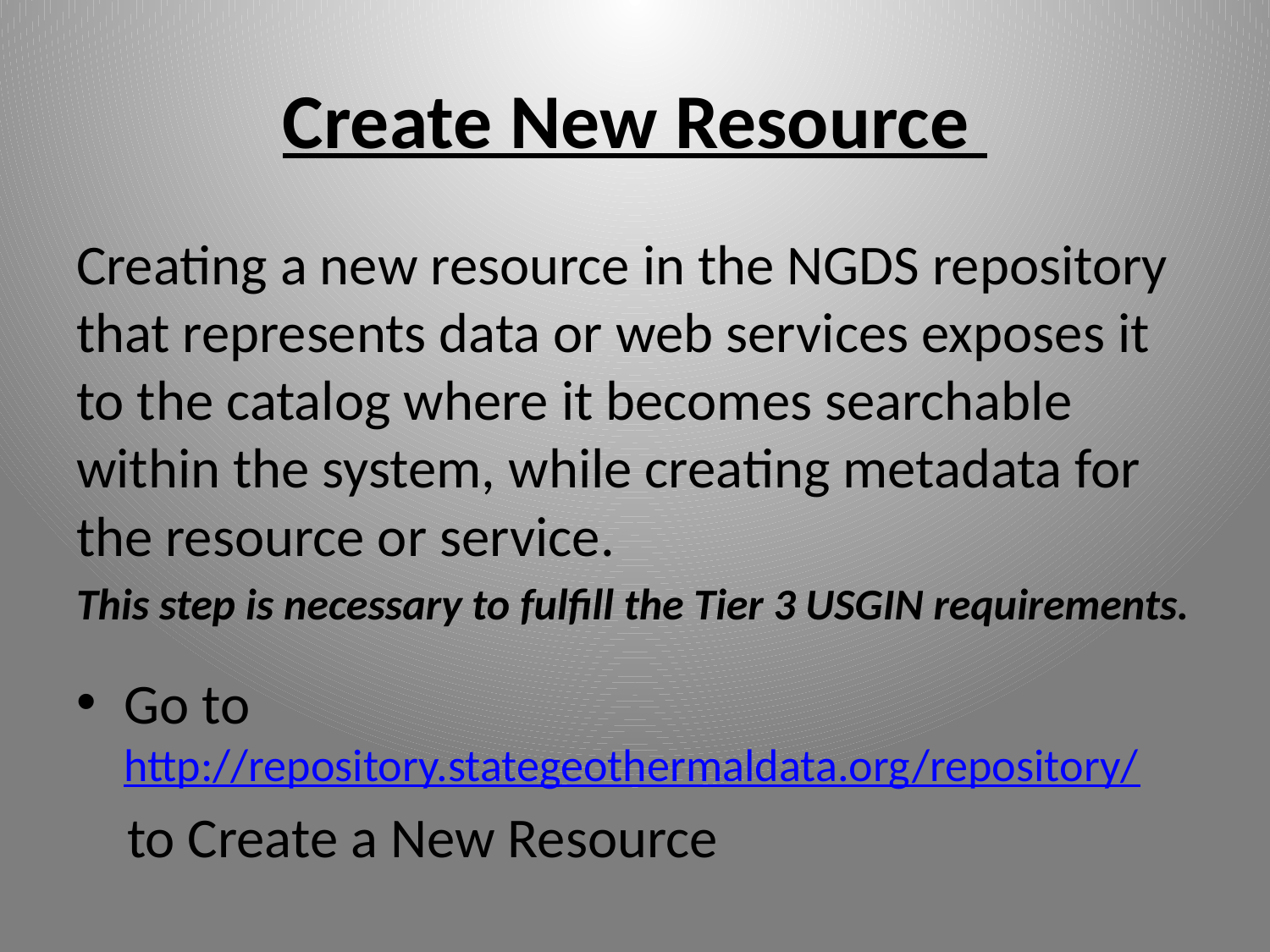

# Create New Resource
Creating a new resource in the NGDS repository that represents data or web services exposes it to the catalog where it becomes searchable within the system, while creating metadata for the resource or service.
This step is necessary to fulfill the Tier 3 USGIN requirements.

Go to http://repository.stategeothermaldata.org/repository/
    to Create a New Resource